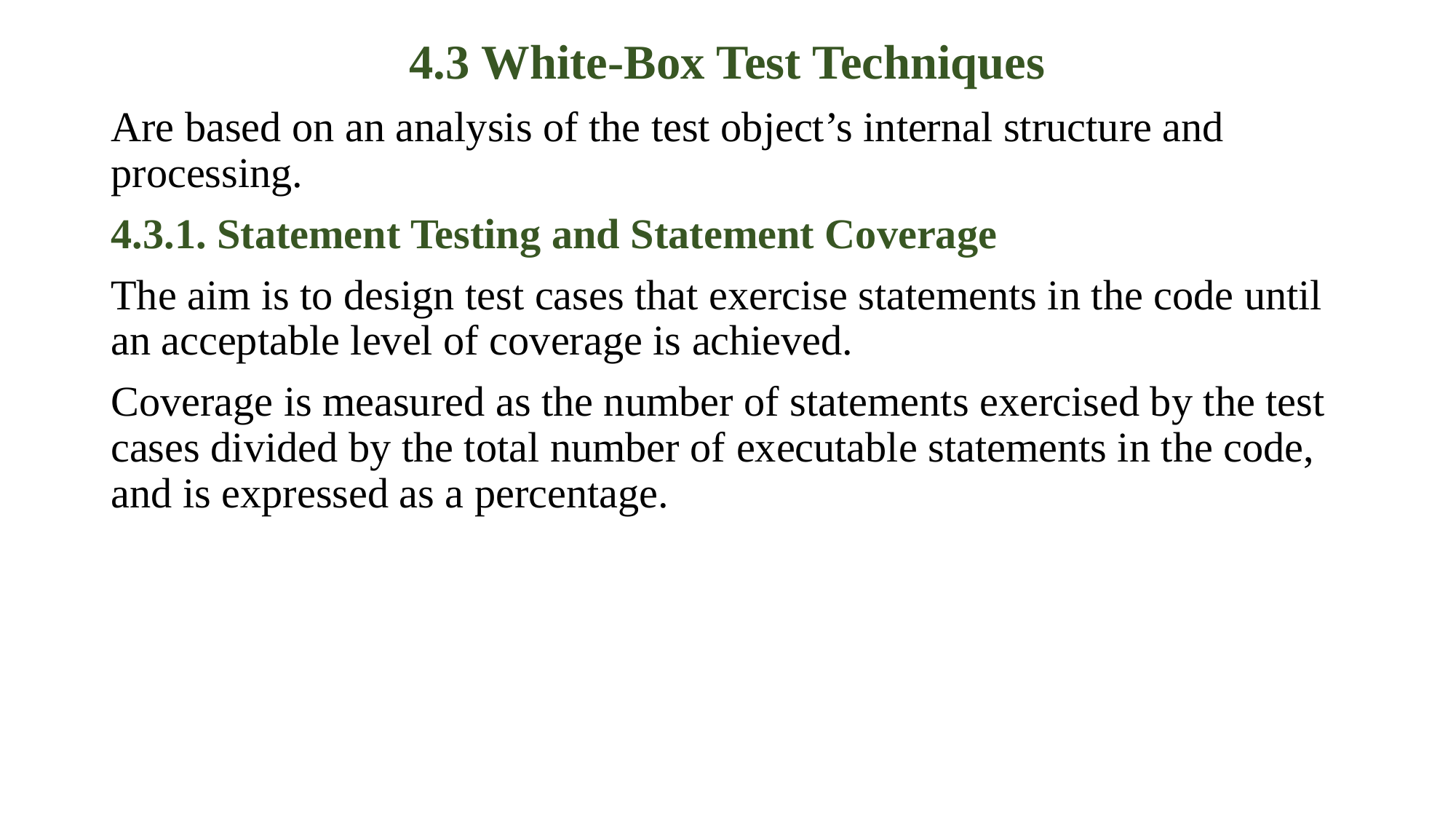

4.3 White-Box Test Techniques
Are based on an analysis of the test object’s internal structure and processing.
4.3.1. Statement Testing and Statement Coverage
The aim is to design test cases that exercise statements in the code until an acceptable level of coverage is achieved.
Coverage is measured as the number of statements exercised by the test cases divided by the total number of executable statements in the code, and is expressed as a percentage.